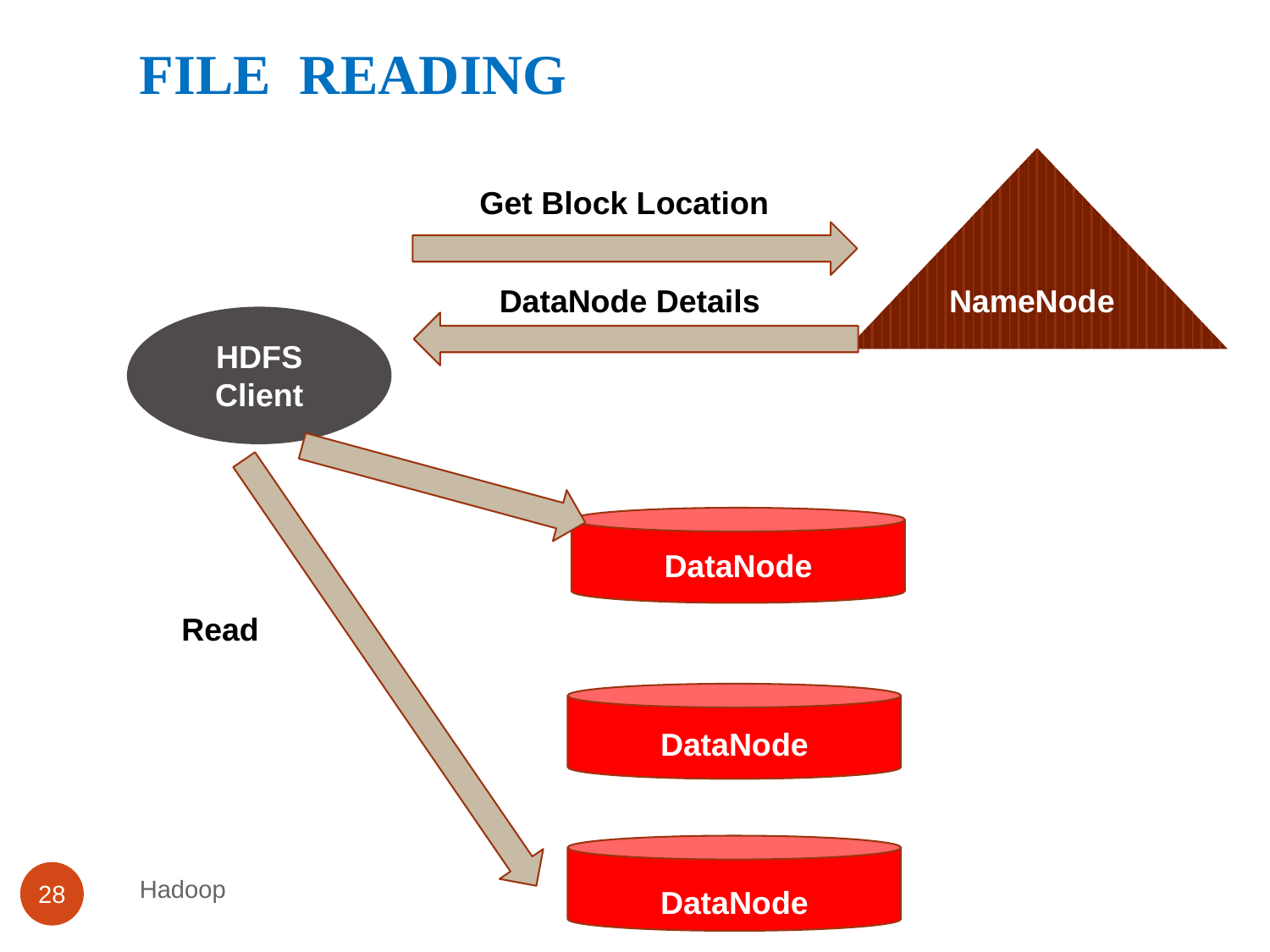

FILE  READING

Get Block Location

DataNode Details
NameNode

HDFS
Client

DataNode
Read

DataNode

Hadoop
28
DataNode